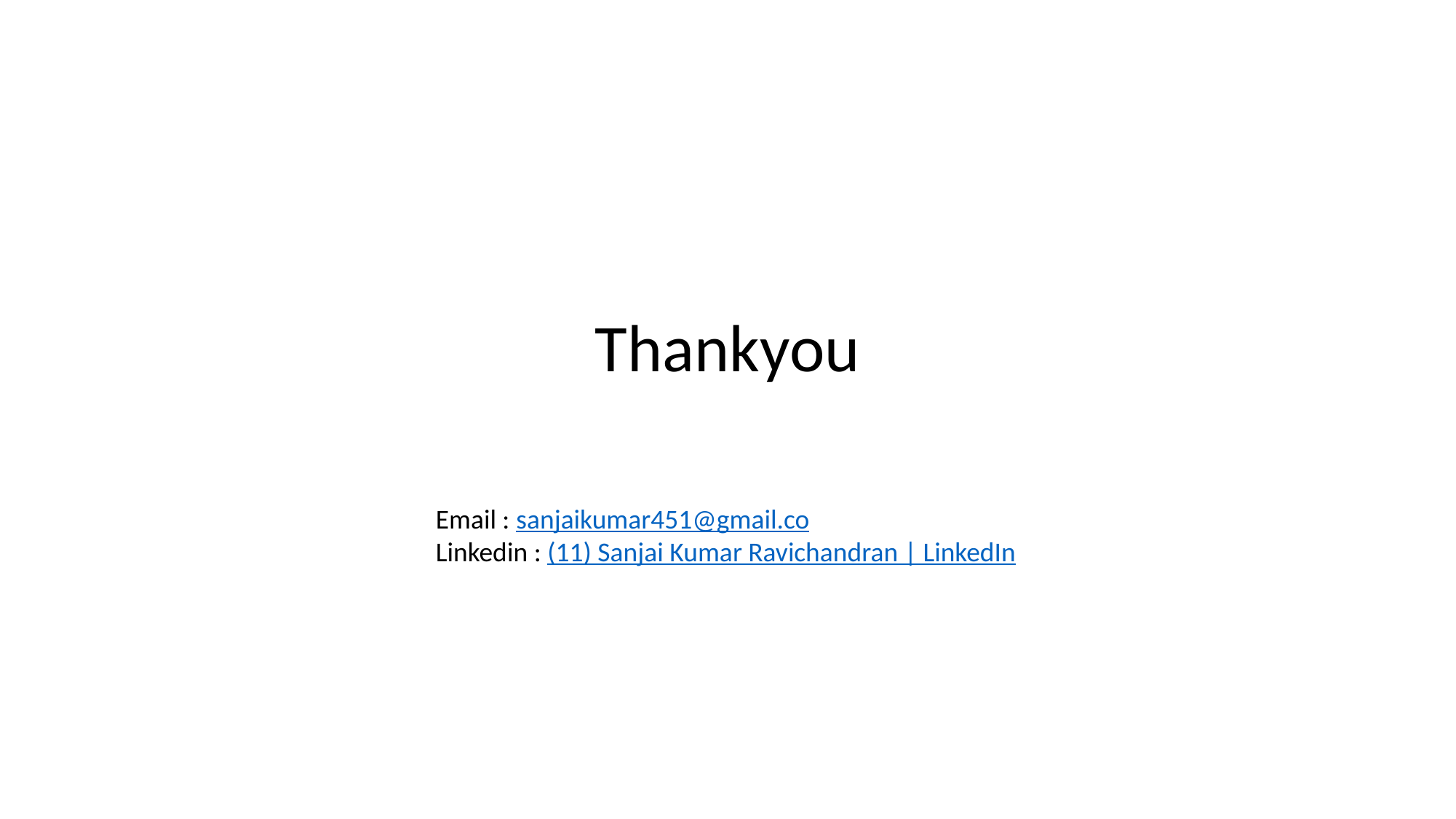

# Thankyou
Email : sanjaikumar451@gmail.co
Linkedin : (11) Sanjai Kumar Ravichandran | LinkedIn